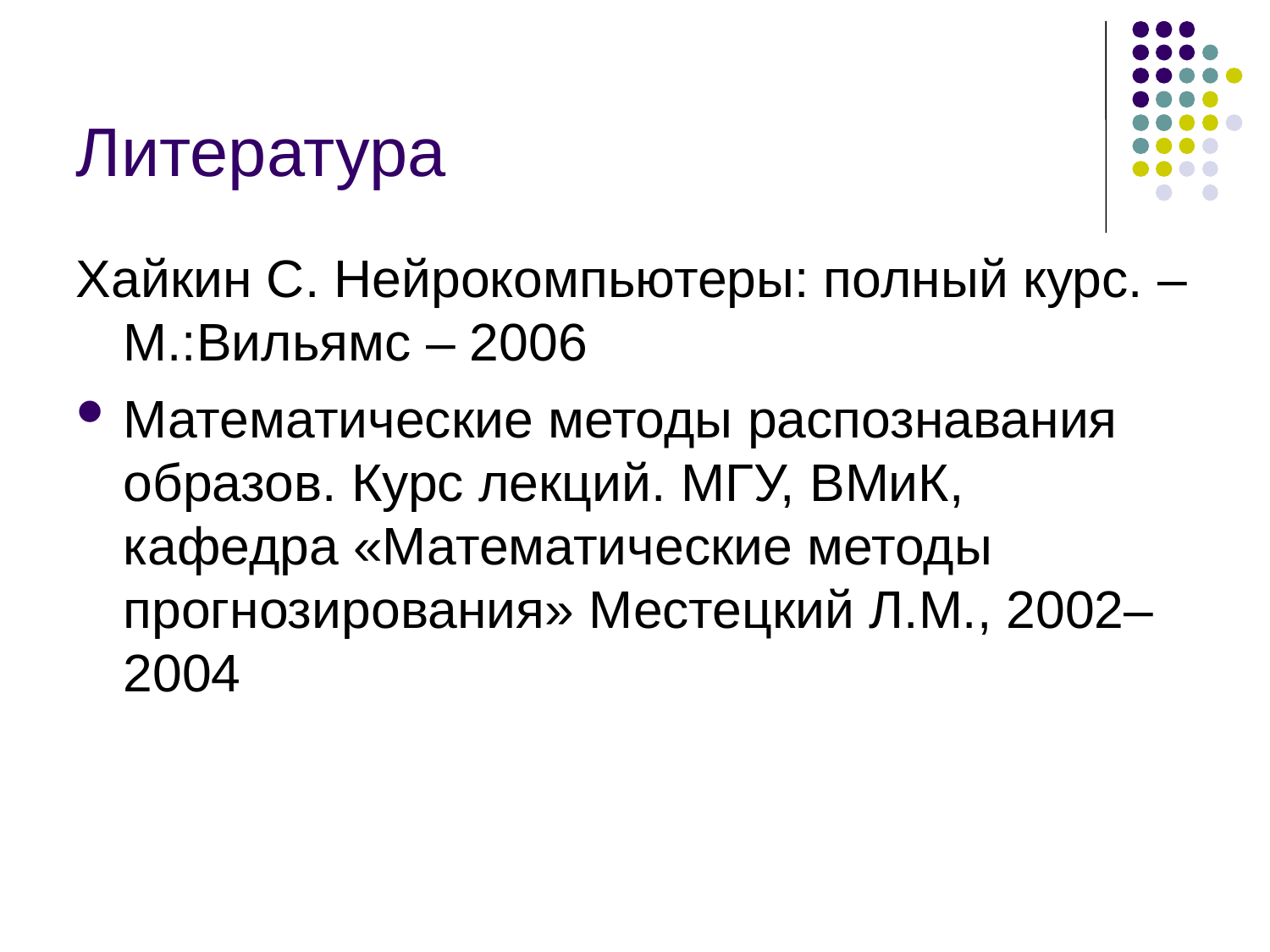

Литература
Хайкин С. Нейрокомпьютеры: полный курс. – М.:Вильямс – 2006
Математические методы распознавания образов. Курс лекций. МГУ, ВМиК, кафедра «Математические методы прогнозирования» Местецкий Л.М., 2002–2004